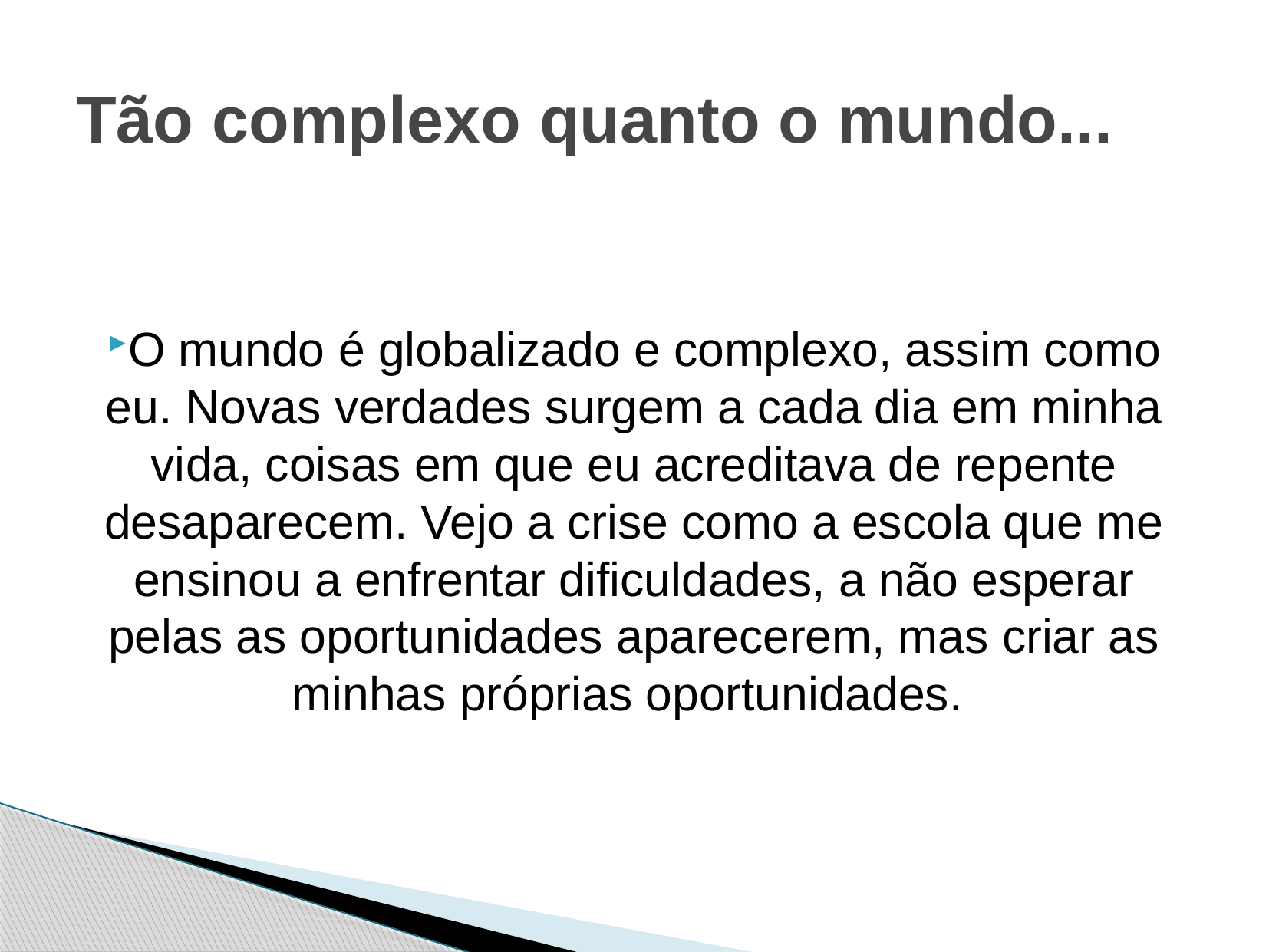

# Tão complexo quanto o mundo...
O mundo é globalizado e complexo, assim como eu. Novas verdades surgem a cada dia em minha vida, coisas em que eu acreditava de repente desaparecem. Vejo a crise como a escola que me ensinou a enfrentar dificuldades, a não esperar pelas as oportunidades aparecerem, mas criar as minhas próprias oportunidades.